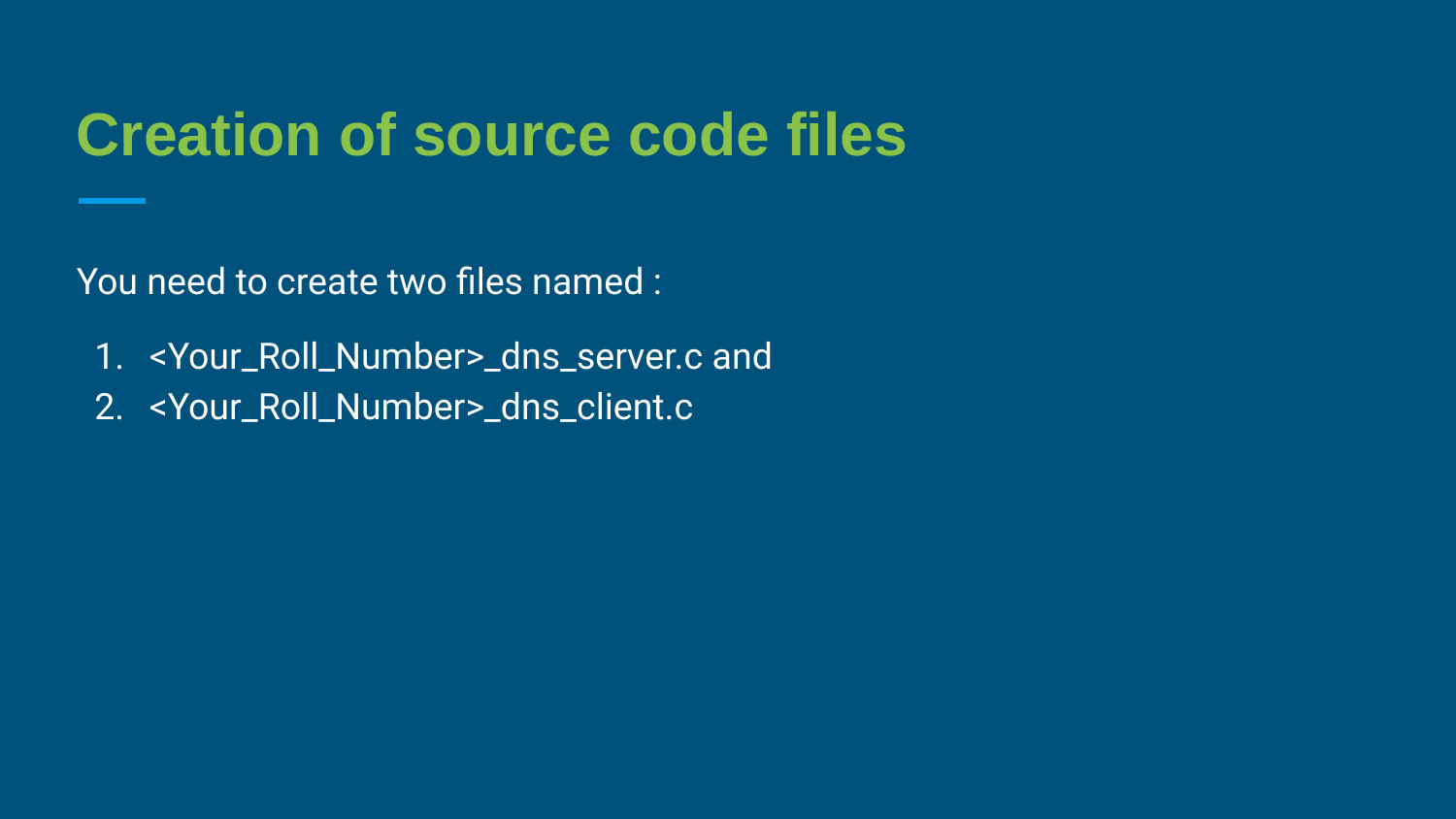

# Creation of source code files
You need to create two files named :
<Your_Roll_Number>_dns_server.c and
<Your_Roll_Number>_dns_client.c